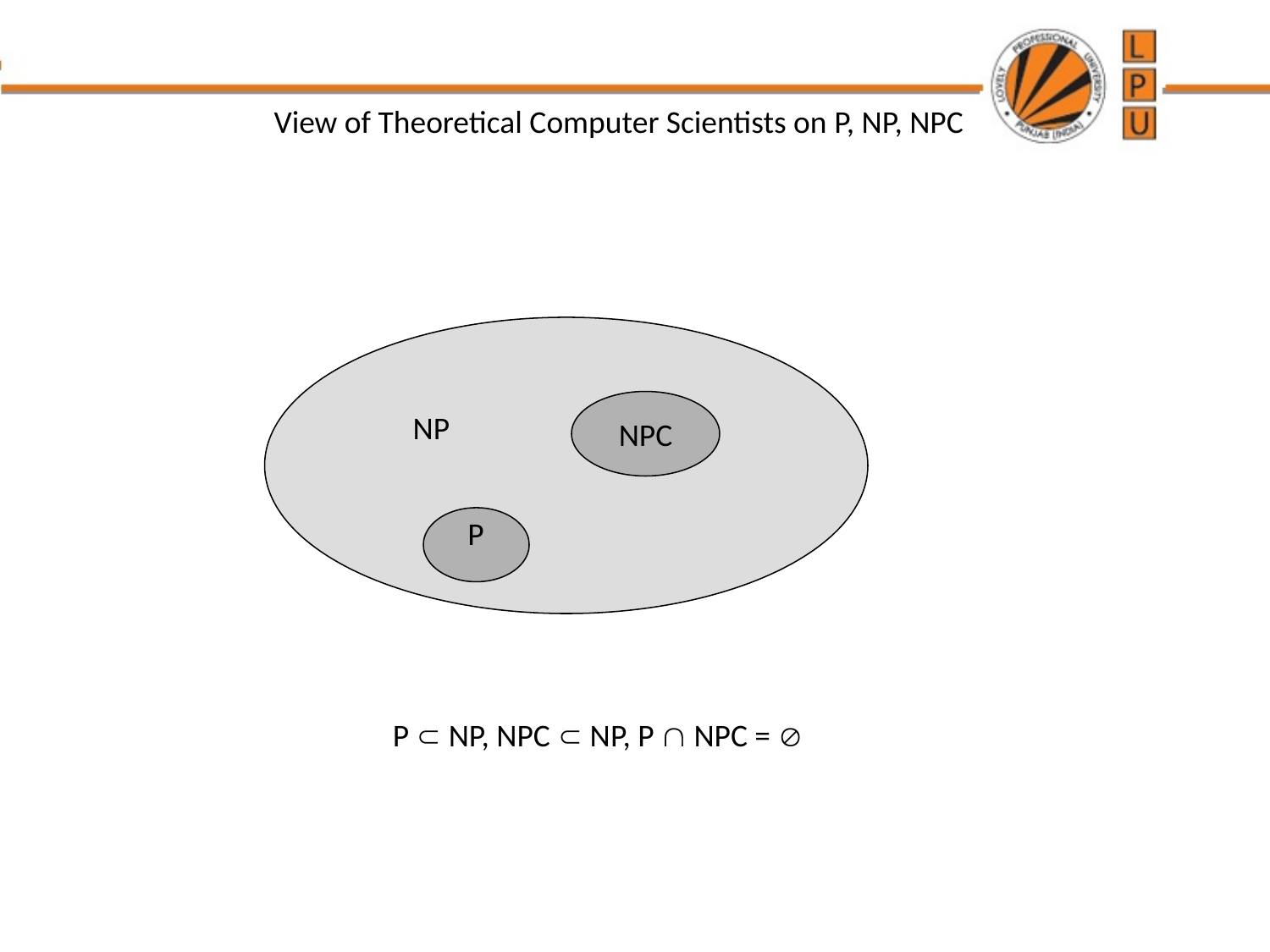

View of Theoretical Computer Scientists on P, NP, NPC

NPC
NP

P
P ⊂ NP, NPC ⊂ NP, P ∩ NPC = ∅